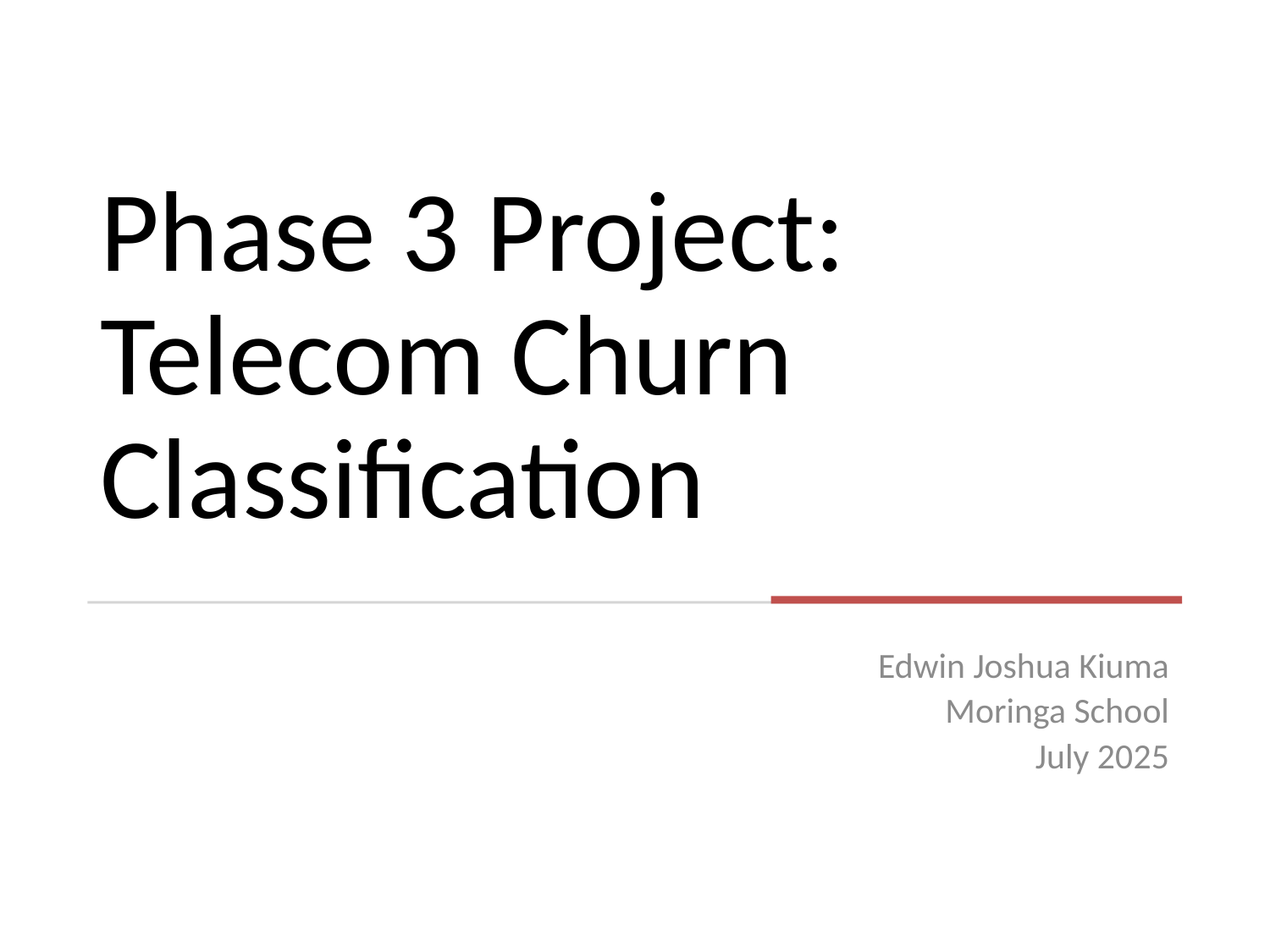

# Phase 3 Project: Telecom Churn Classification

Edwin Joshua Kiuma
Moringa School
July 2025